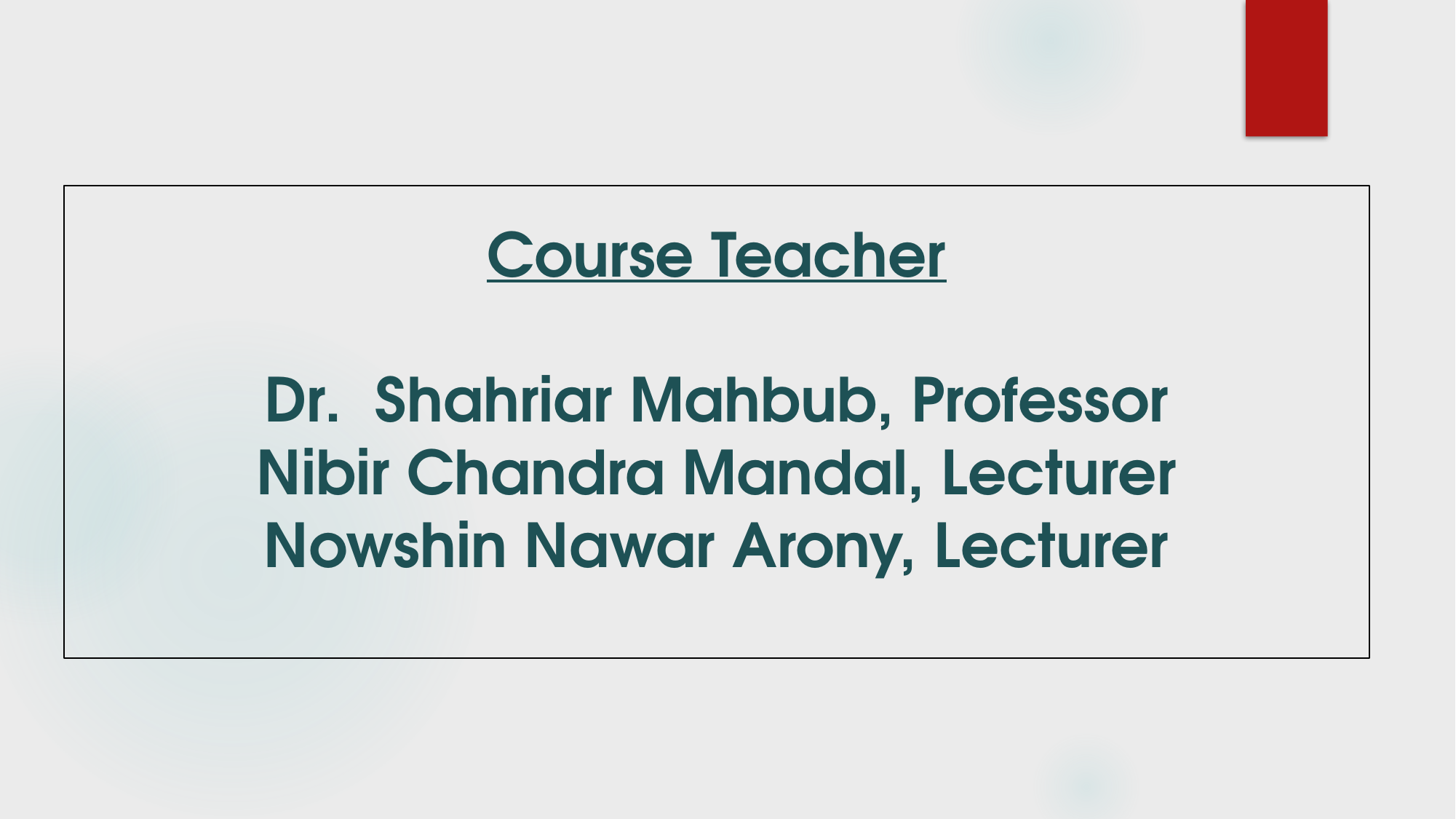

# Course Teacher Dr.  Shahriar Mahbub, Professor
Nibir Chandra Mandal, Lecturer
Nowshin Nawar Arony, Lecturer